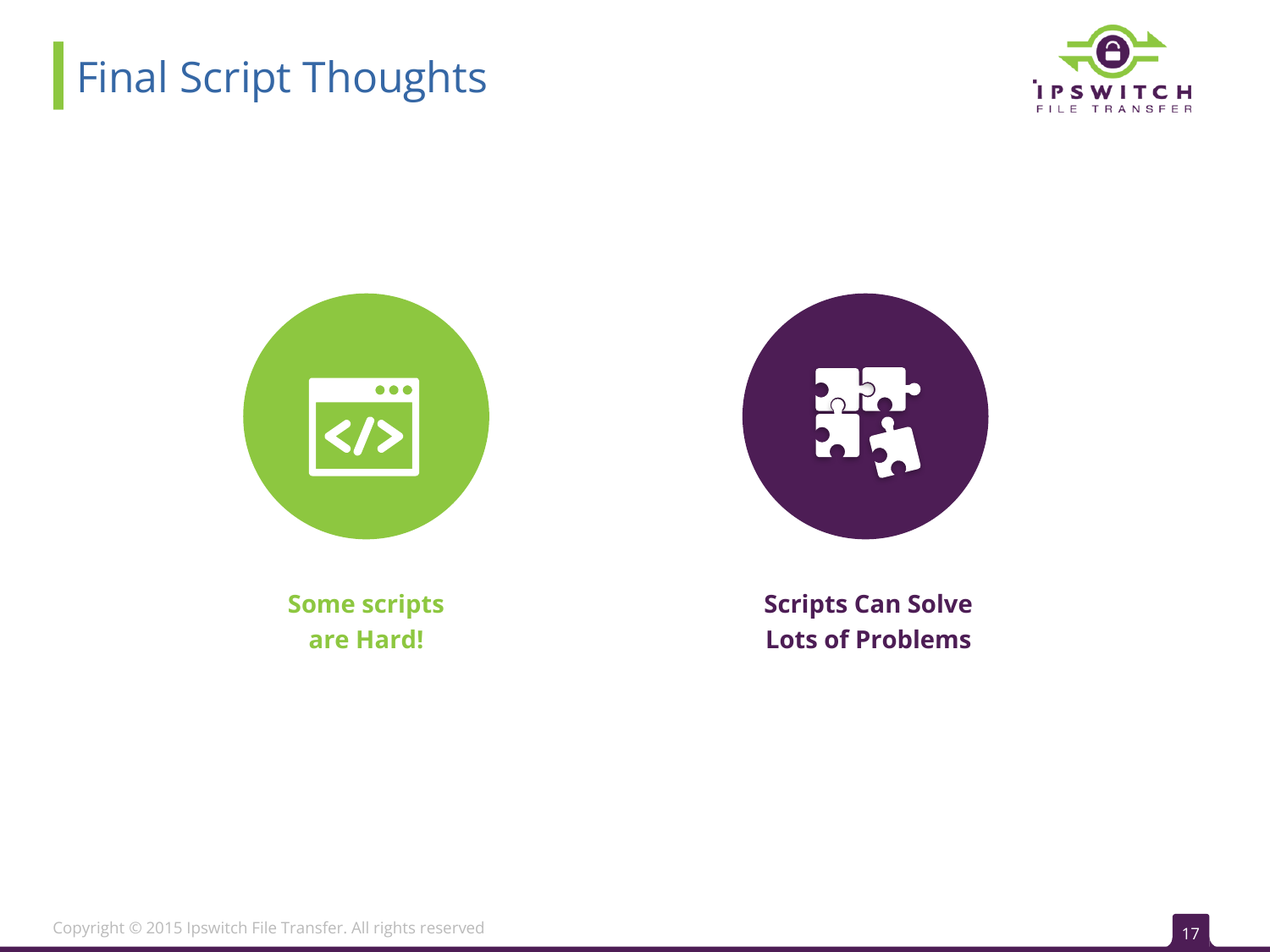

Final Script Thoughts

Some scripts are Hard!
Scripts Can Solve Lots of Problems
Copyright © 2015 Ipswitch File Transfer. All rights reserved
17